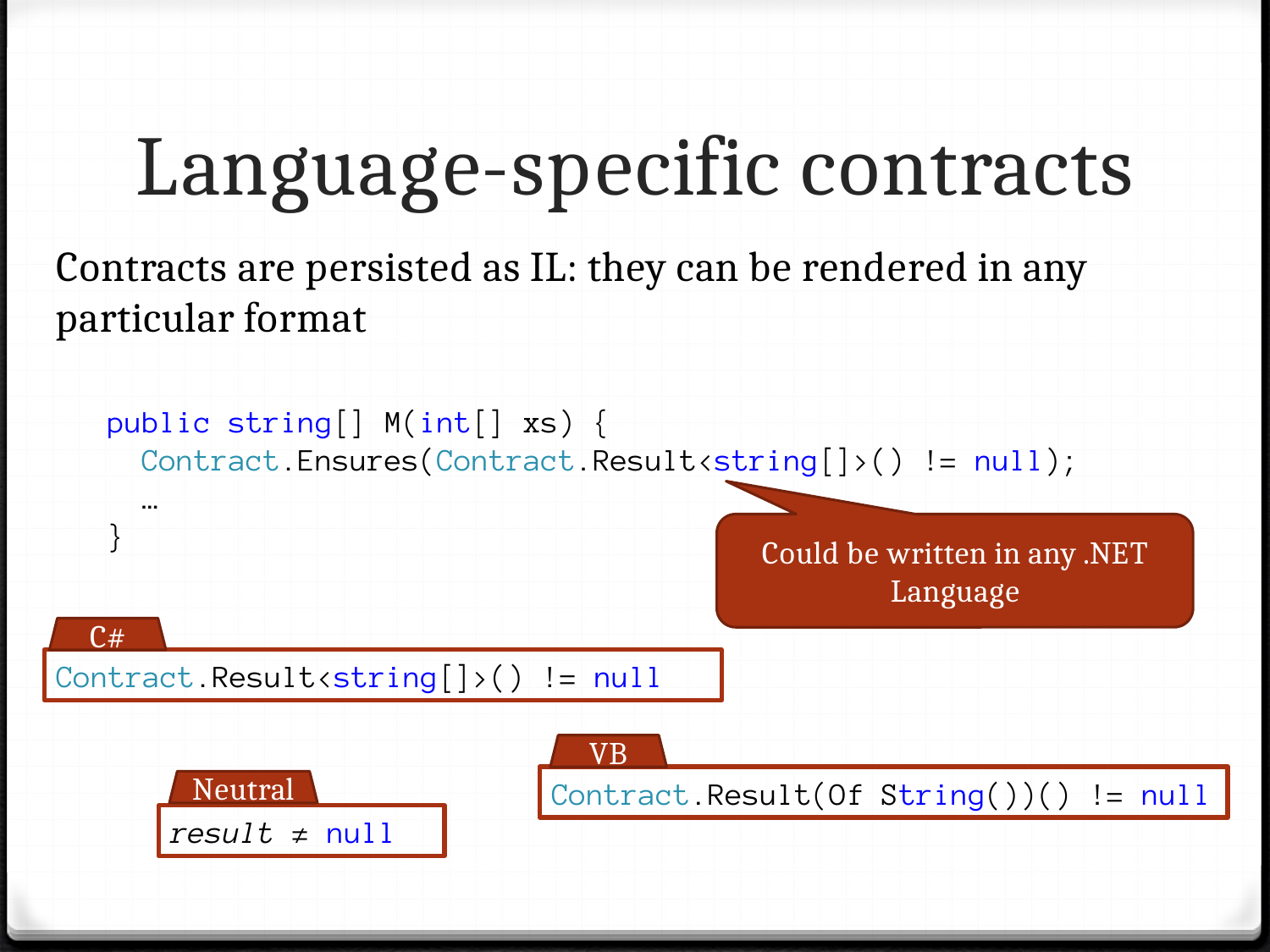

# Language-specific contracts
Contracts are persisted as IL: they can be rendered in any particular format
public string[] M(int[] xs) {
  Contract.Ensures(Contract.Result<string[]>() != null);
  …
}
Could be written in any .NET Language
C#
Contract.Result<string[]>() != null
VB
Contract.Result(Of String())() != null
Neutral
result ≠ null